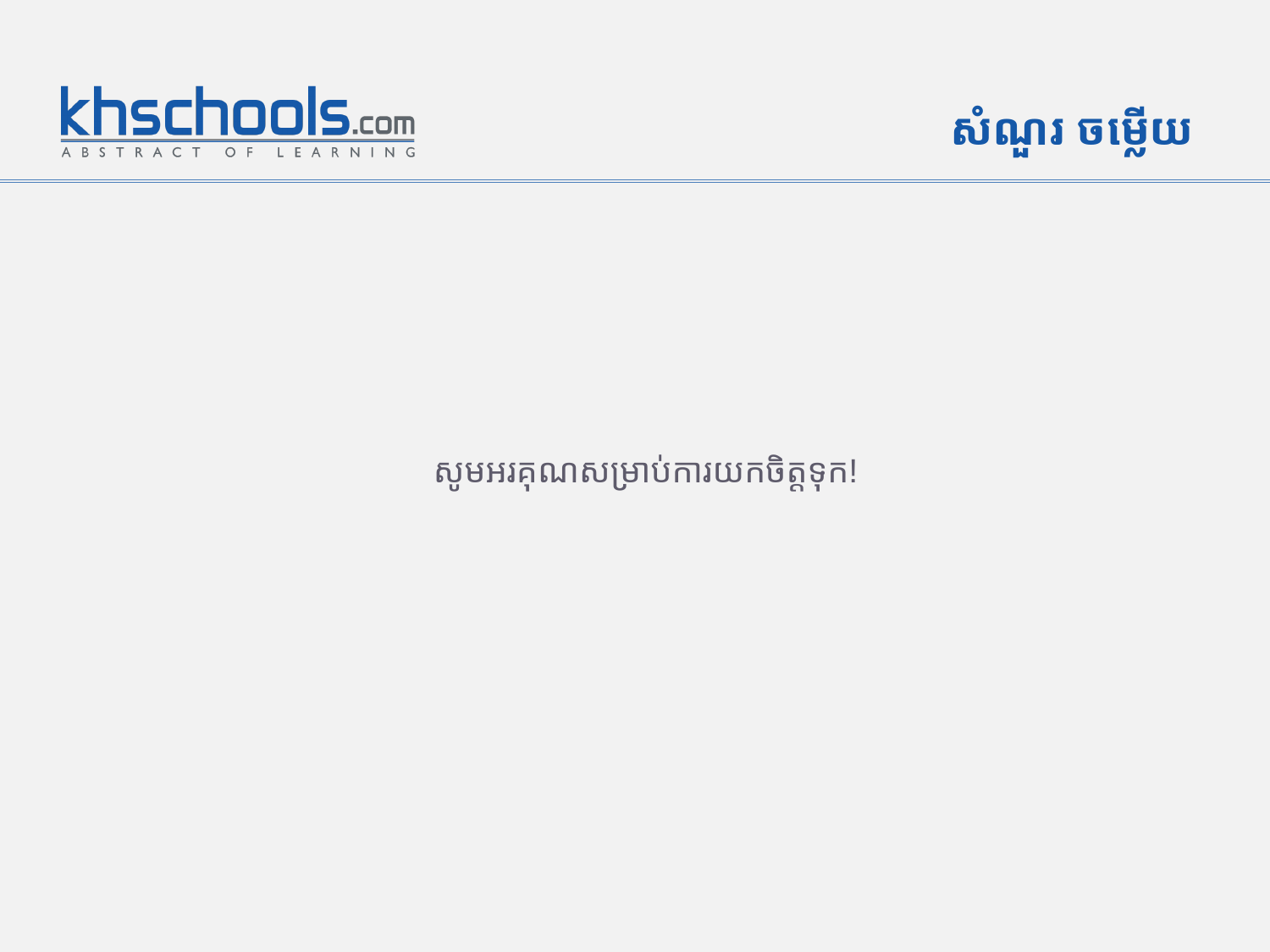

# សំណួរ ចម្លើយ
សូមអរគុណសម្រាប់ការយកចិត្តទុក!